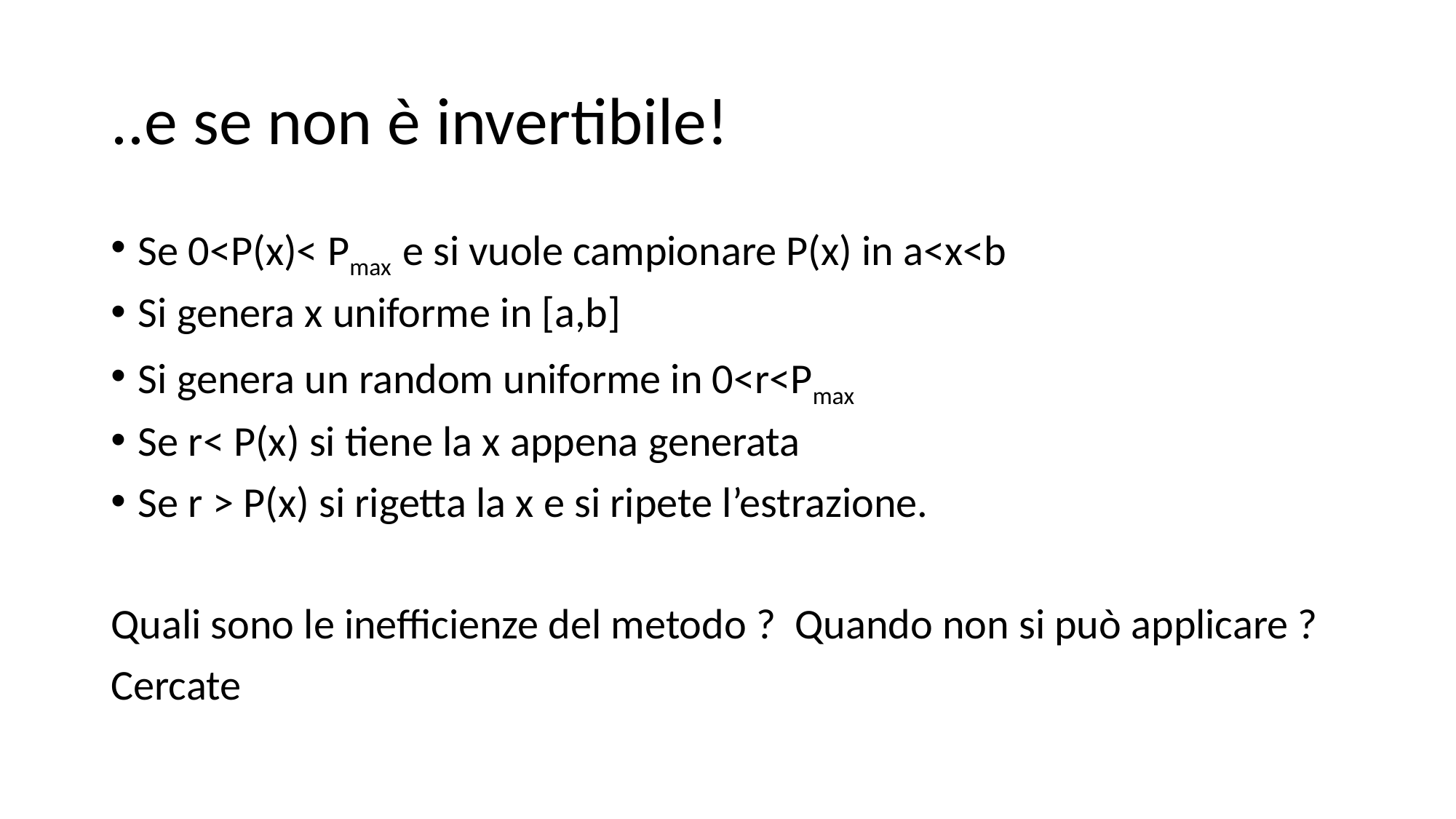

# ..e se non è invertibile!
Se 0<P(x)< Pmax  e si vuole campionare P(x) in a<x<b
Si genera x uniforme in [a,b]
Si genera un random uniforme in 0<r<Pmax
Se r< P(x) si tiene la x appena generata
Se r > P(x) si rigetta la x e si ripete l’estrazione.

Quali sono le inefficienze del metodo ?  Quando non si può applicare ?
Cercate